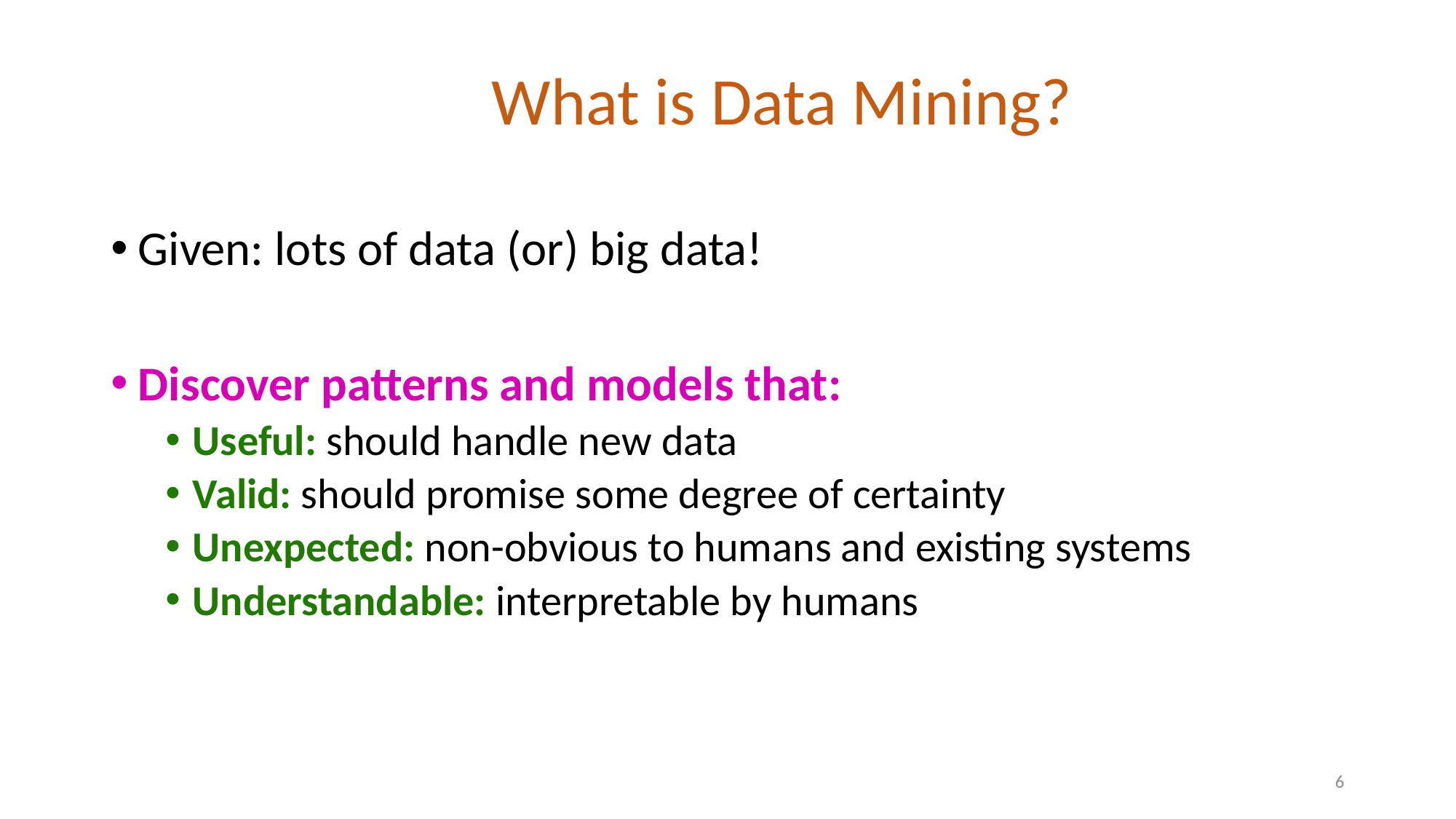

# What is Data Mining?
Given: lots of data (or) big data!

Discover patterns and models that:
Useful: should handle new data
Valid: should promise some degree of certainty
Unexpected: non-obvious to humans and existing systems
Understandable: interpretable by humans

6